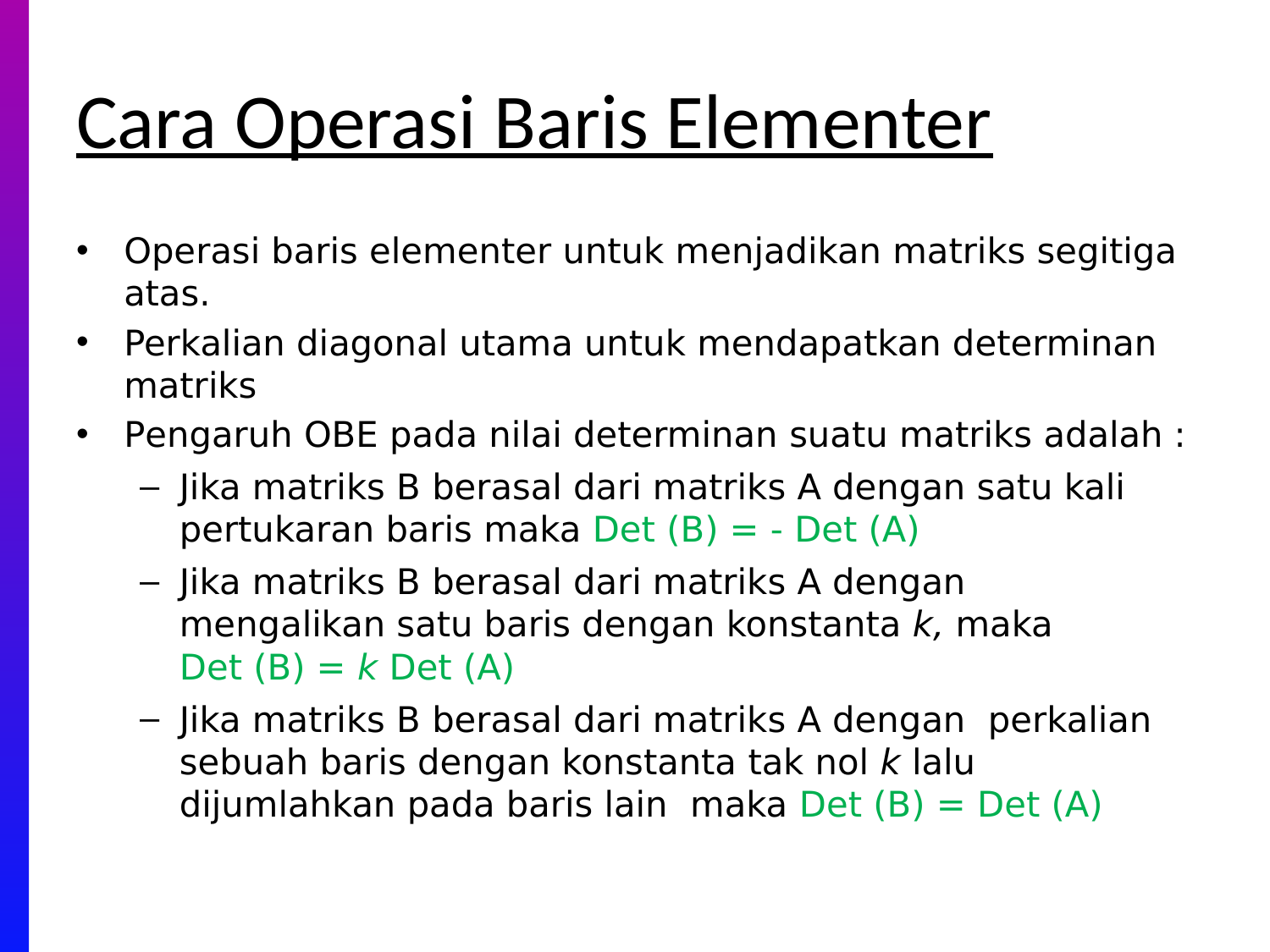

# Cara Operasi Baris Elementer
Operasi baris elementer untuk menjadikan matriks segitiga atas.
Perkalian diagonal utama untuk mendapatkan determinan matriks
Pengaruh OBE pada nilai determinan suatu matriks adalah :
Jika matriks B berasal dari matriks A dengan satu kali  pertukaran baris maka Det (B) = - Det (A)
Jika matriks B berasal dari matriks A dengan  mengalikan satu baris dengan konstanta k, maka
Det (B) = k Det (A)
Jika matriks B berasal dari matriks A dengan  perkalian sebuah baris dengan konstanta tak nol k lalu dijumlahkan pada baris lain  maka Det (B) = Det (A)